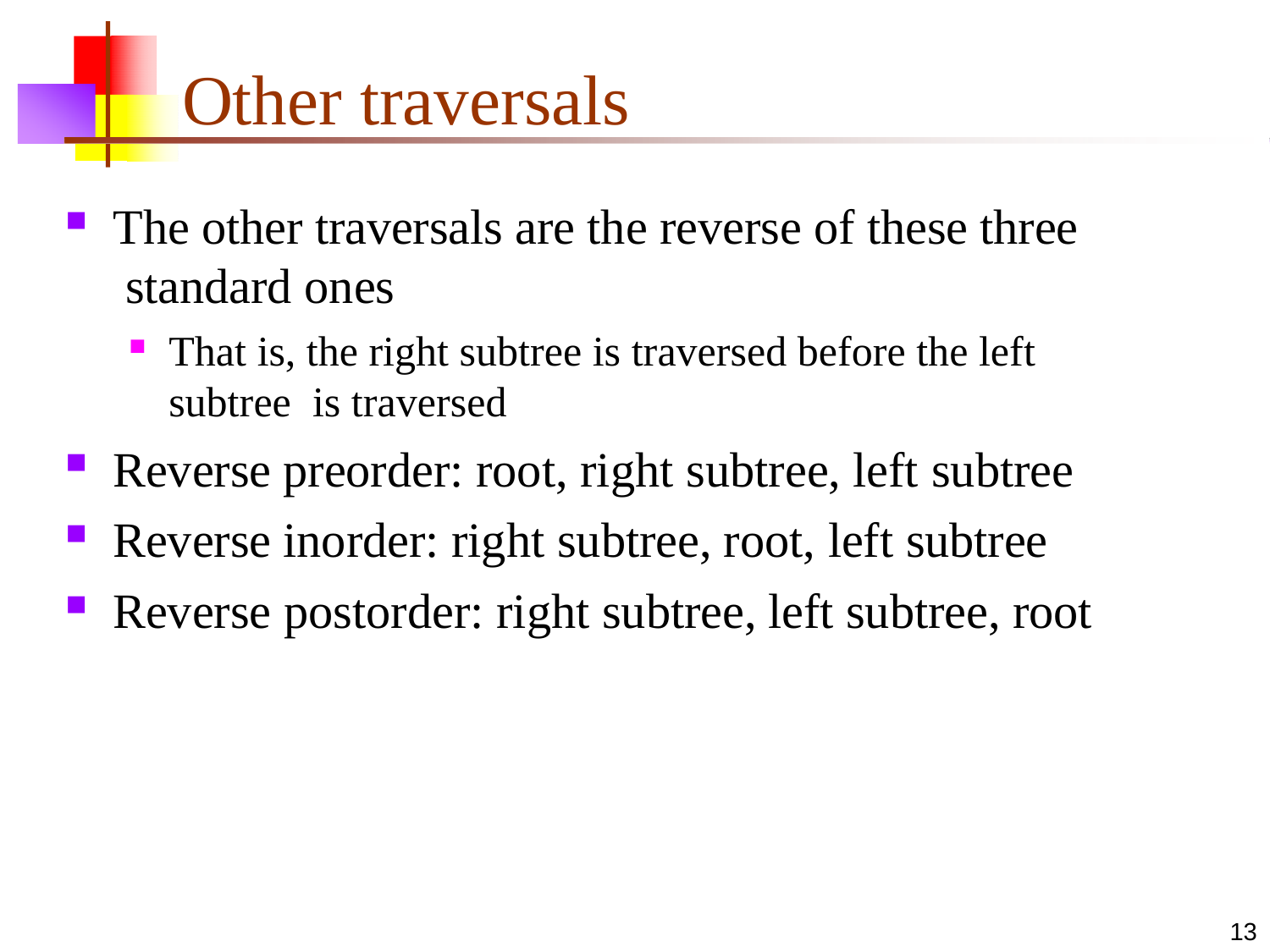

# Other traversals
The other traversals are the reverse of these three  standard ones
That is, the right subtree is traversed before the left subtree  is traversed
Reverse preorder: root, right subtree, left subtree
Reverse inorder: right subtree, root, left subtree
Reverse postorder: right subtree, left subtree, root
13